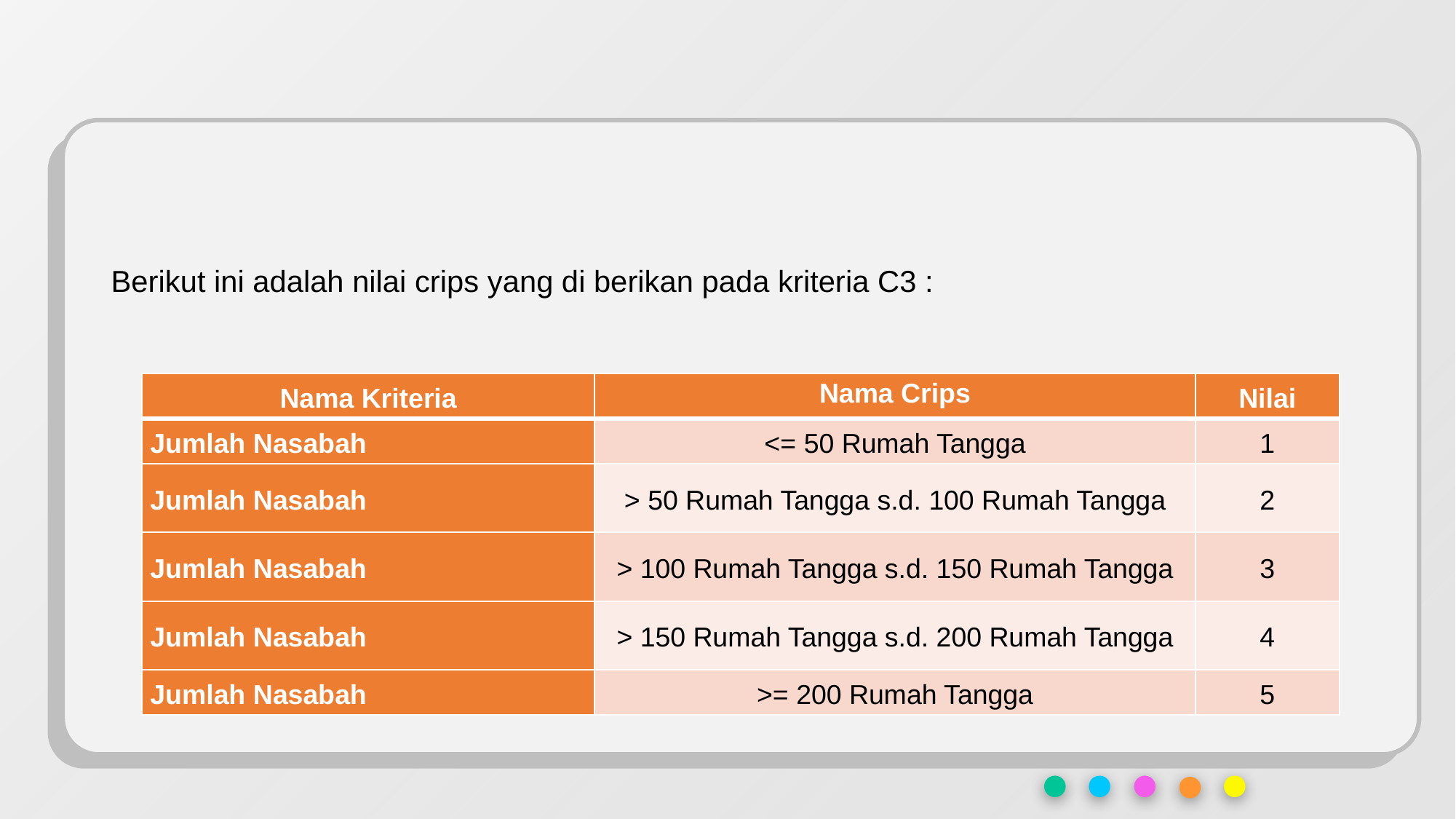

Berikut ini adalah nilai crips yang di berikan pada kriteria C3 :
| Nama Kriteria | Nama Crips | Nilai |
| --- | --- | --- |
| Jumlah Nasabah | <= 50 Rumah Tangga | 1 |
| Jumlah Nasabah | > 50 Rumah Tangga s.d. 100 Rumah Tangga | 2 |
| Jumlah Nasabah | > 100 Rumah Tangga s.d. 150 Rumah Tangga | 3 |
| Jumlah Nasabah | > 150 Rumah Tangga s.d. 200 Rumah Tangga | 4 |
| Jumlah Nasabah | >= 200 Rumah Tangga | 5 |